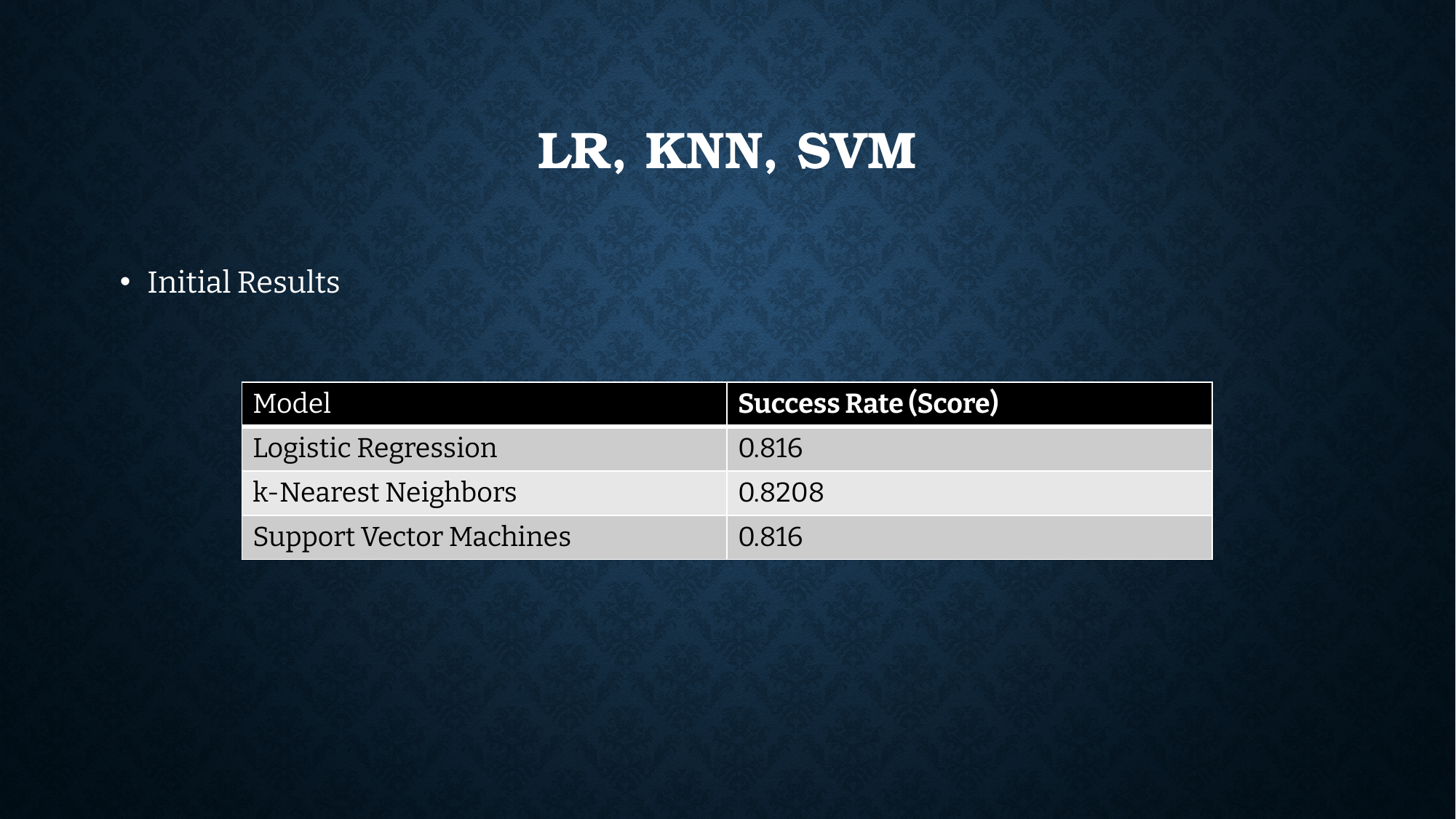

# LR, kNN, SVM
Initial Results
| Model | Success Rate (Score) |
| --- | --- |
| Logistic Regression | 0.816 |
| k-Nearest Neighbors | 0.8208 |
| Support Vector Machines | 0.816 |